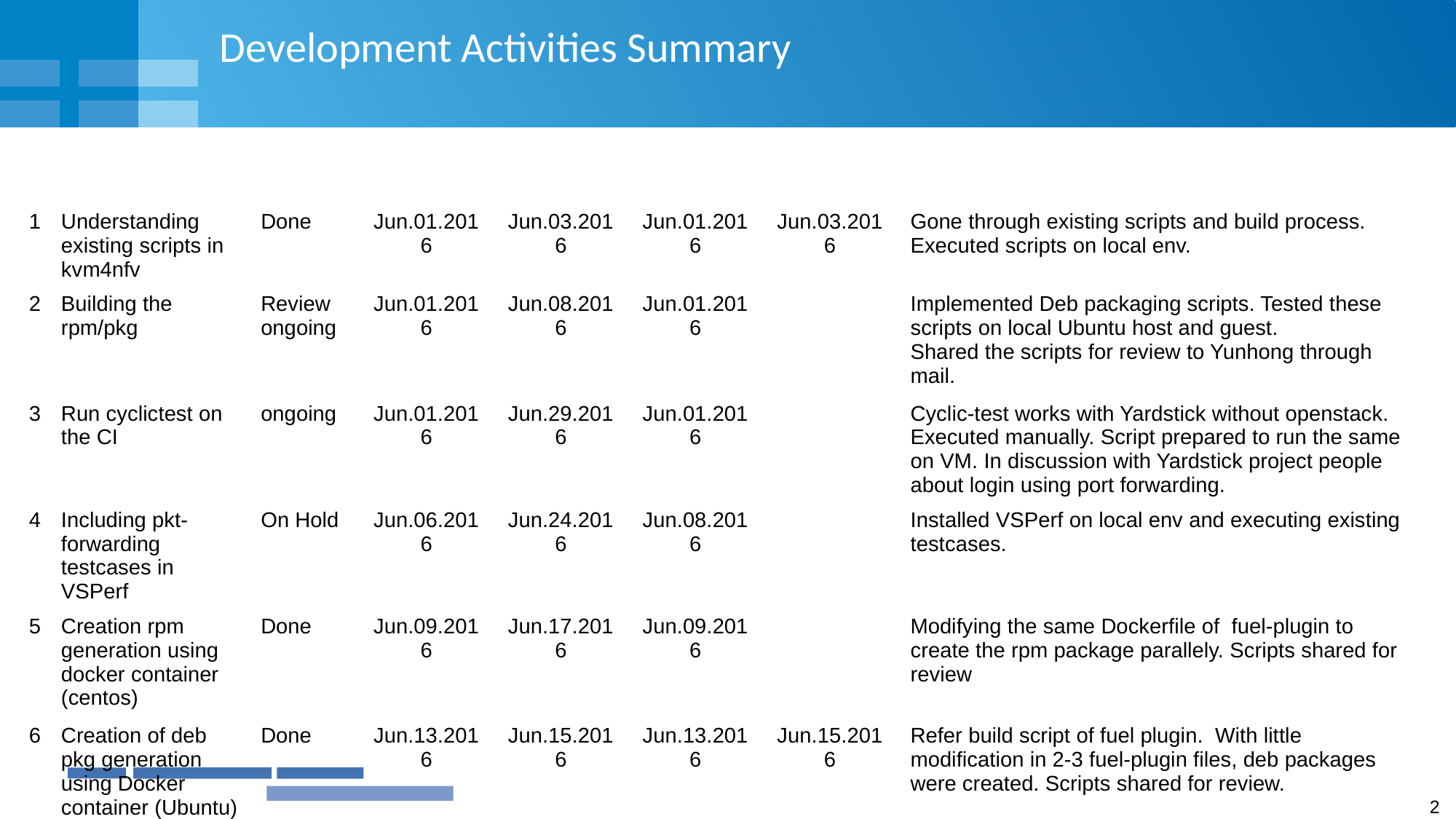

Development Activities Summary

| No | Tasks | Status | Tentative Start date | Tentative end date | Actual Start date | Actual end date | Remarks |
| --- | --- | --- | --- | --- | --- | --- | --- |
| 1 | Understanding existing scripts in kvm4nfv | Done | Jun.01.2016 | Jun.03.2016 | Jun.01.2016 | Jun.03.2016 | Gone through existing scripts and build process. Executed scripts on local env. |
| 2 | Building the rpm/pkg | Review ongoing | Jun.01.2016 | Jun.08.2016 | Jun.01.2016 |  | Implemented Deb packaging scripts. Tested these scripts on local Ubuntu host and guest. Shared the scripts for review to Yunhong through mail. |
| 3 | Run cyclictest on the CI | ongoing | Jun.01.2016 | Jun.29.2016 | Jun.01.2016 |  | Cyclic-test works with Yardstick without openstack. Executed manually. Script prepared to run the same on VM. In discussion with Yardstick project people about login using port forwarding. |
| 4 | Including pkt-forwarding testcases in VSPerf | On Hold | Jun.06.2016 | Jun.24.2016 | Jun.08.2016 |  | Installed VSPerf on local env and executing existing testcases. |
| 5 | Creation rpm generation using docker container (centos) | Done | Jun.09.2016 | Jun.17.2016 | Jun.09.2016 |  | Modifying the same Dockerfile of fuel-plugin to create the rpm package parallely. Scripts shared for review |
| 6 | Creation of deb pkg generation using Docker container (Ubuntu) | Done | Jun.13.2016 | Jun.15.2016 | Jun.13.2016 | Jun.15.2016 | Refer build script of fuel plugin. With little modification in 2-3 fuel-plugin files, deb packages were created. Scripts shared for review. |